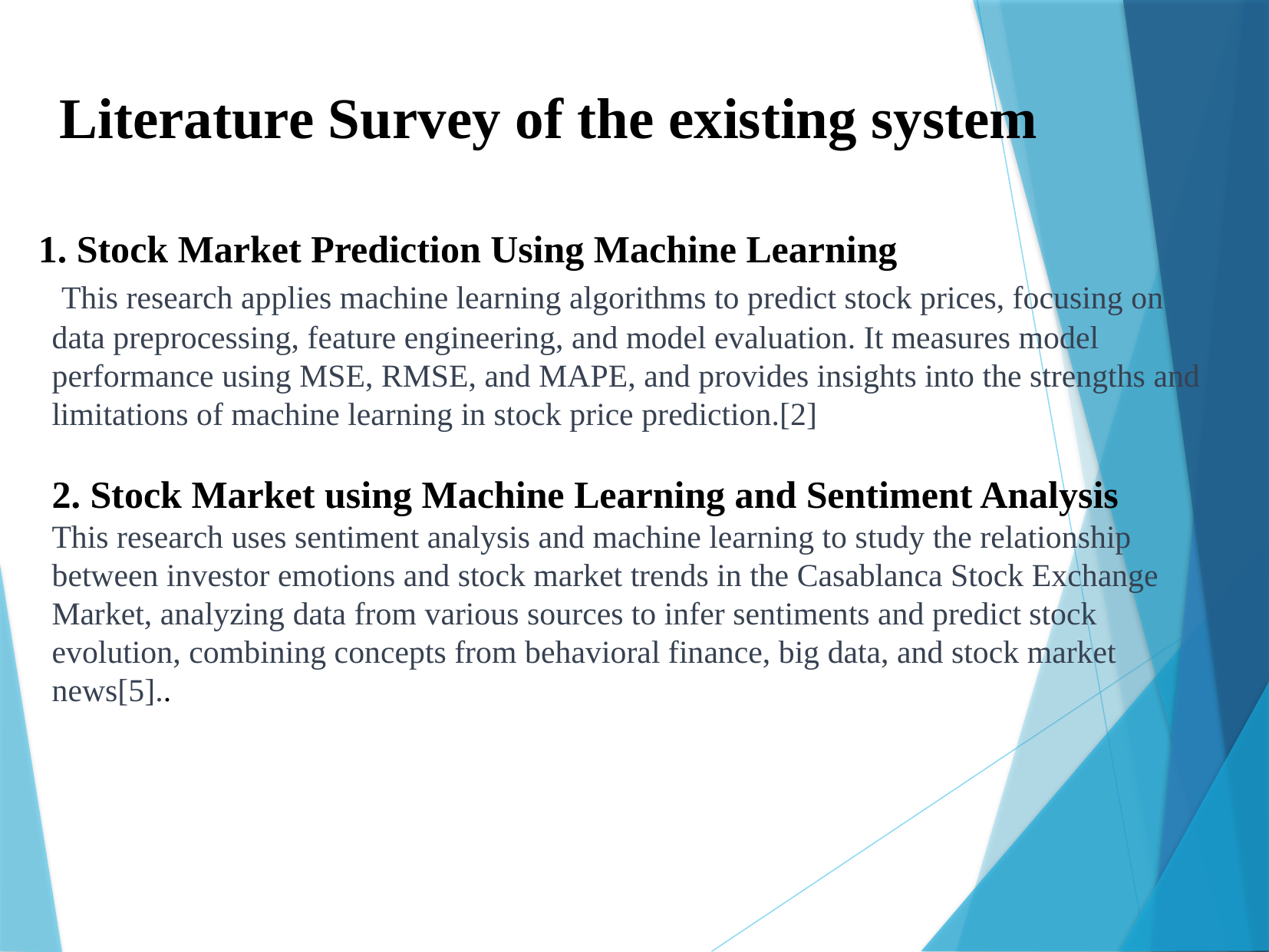

Literature Survey of the existing system
1. Stock Market Prediction Using Machine Learning
 This research applies machine learning algorithms to predict stock prices, focusing on data preprocessing, feature engineering, and model evaluation. It measures model performance using MSE, RMSE, and MAPE, and provides insights into the strengths and limitations of machine learning in stock price prediction.[2]

2. Stock Market using Machine Learning and Sentiment Analysis
This research uses sentiment analysis and machine learning to study the relationship between investor emotions and stock market trends in the Casablanca Stock Exchange Market, analyzing data from various sources to infer sentiments and predict stock evolution, combining concepts from behavioral finance, big data, and stock market news[5]..